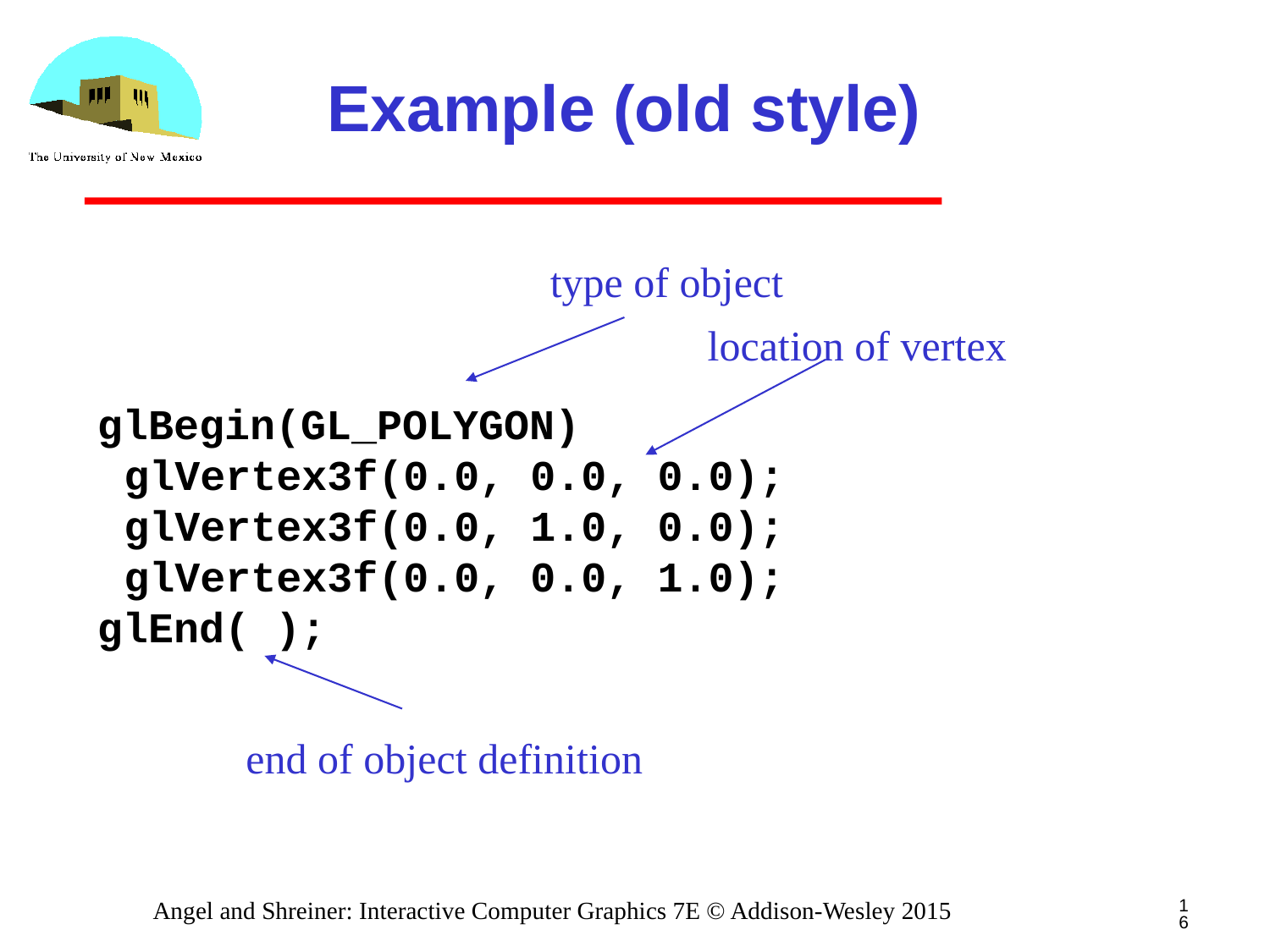

# Example (old style)
type of object
location of vertex

glBegin(GL_POLYGON)
	glVertex3f(0.0, 0.0, 0.0);
	glVertex3f(0.0, 1.0, 0.0);
	glVertex3f(0.0, 0.0, 1.0);
glEnd( );

end of object definition
16
Angel and Shreiner: Interactive Computer Graphics 7E © Addison-Wesley 2015